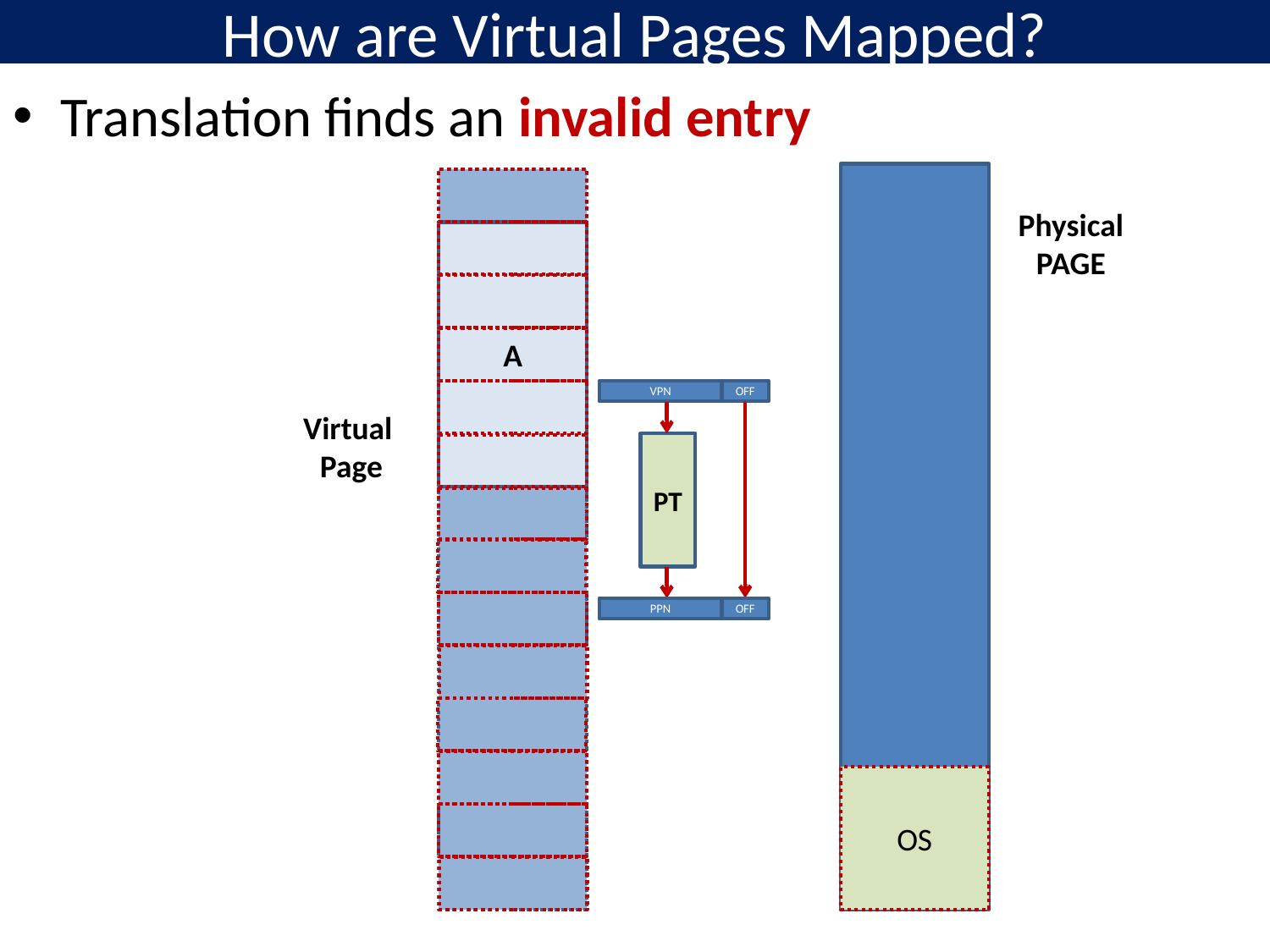

# How are Virtual Pages Mapped?
Translation finds an invalid entry

Physical
PAGE

A

VPN
OFF
PT
PPN
OFF
Virtual
Page

OS